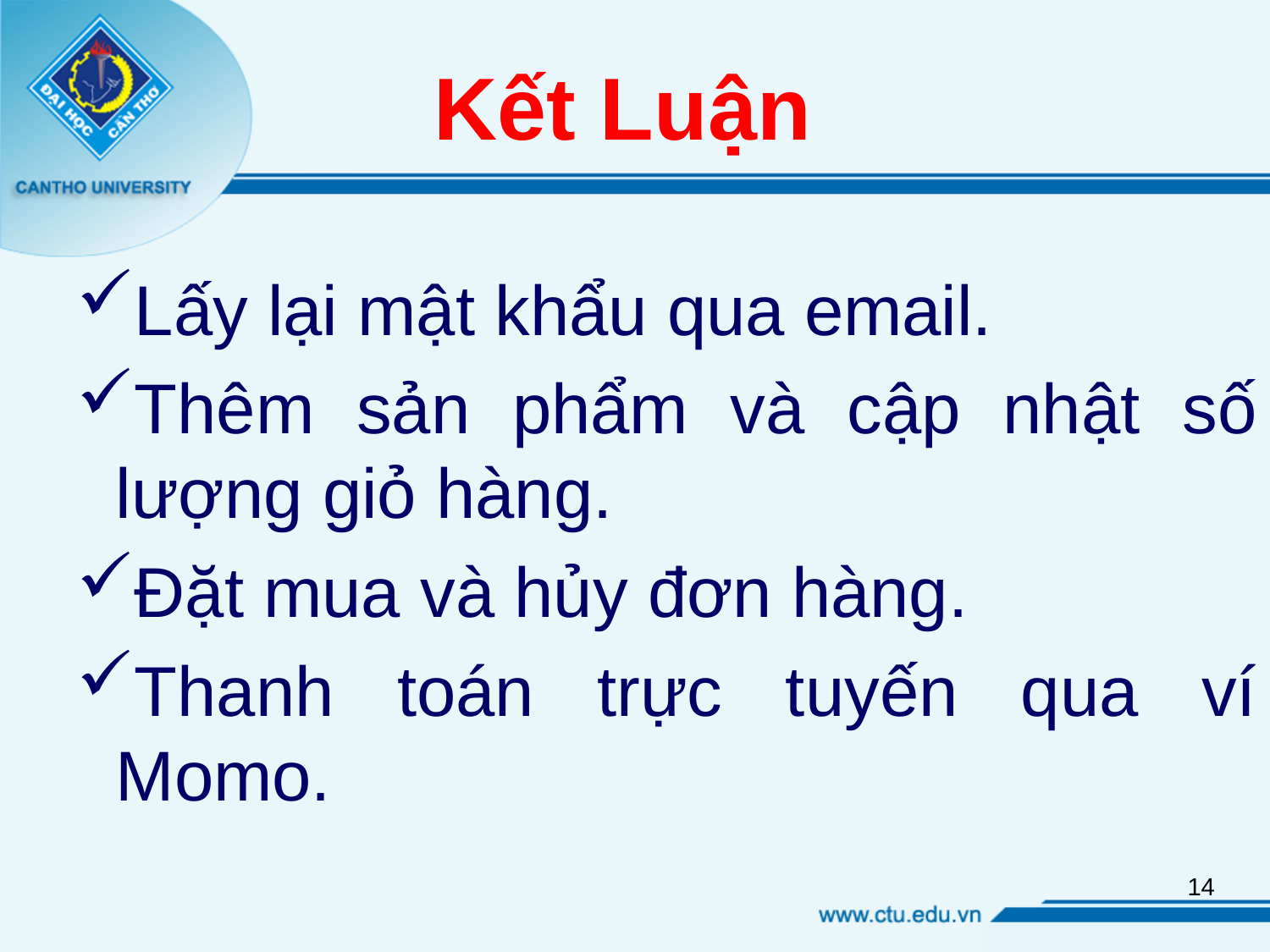

# Kết Luận
Lấy lại mật khẩu qua email.
Thêm sản phẩm và cập nhật số lượng giỏ hàng.
Đặt mua và hủy đơn hàng.
Thanh toán trực tuyến qua ví Momo.

14